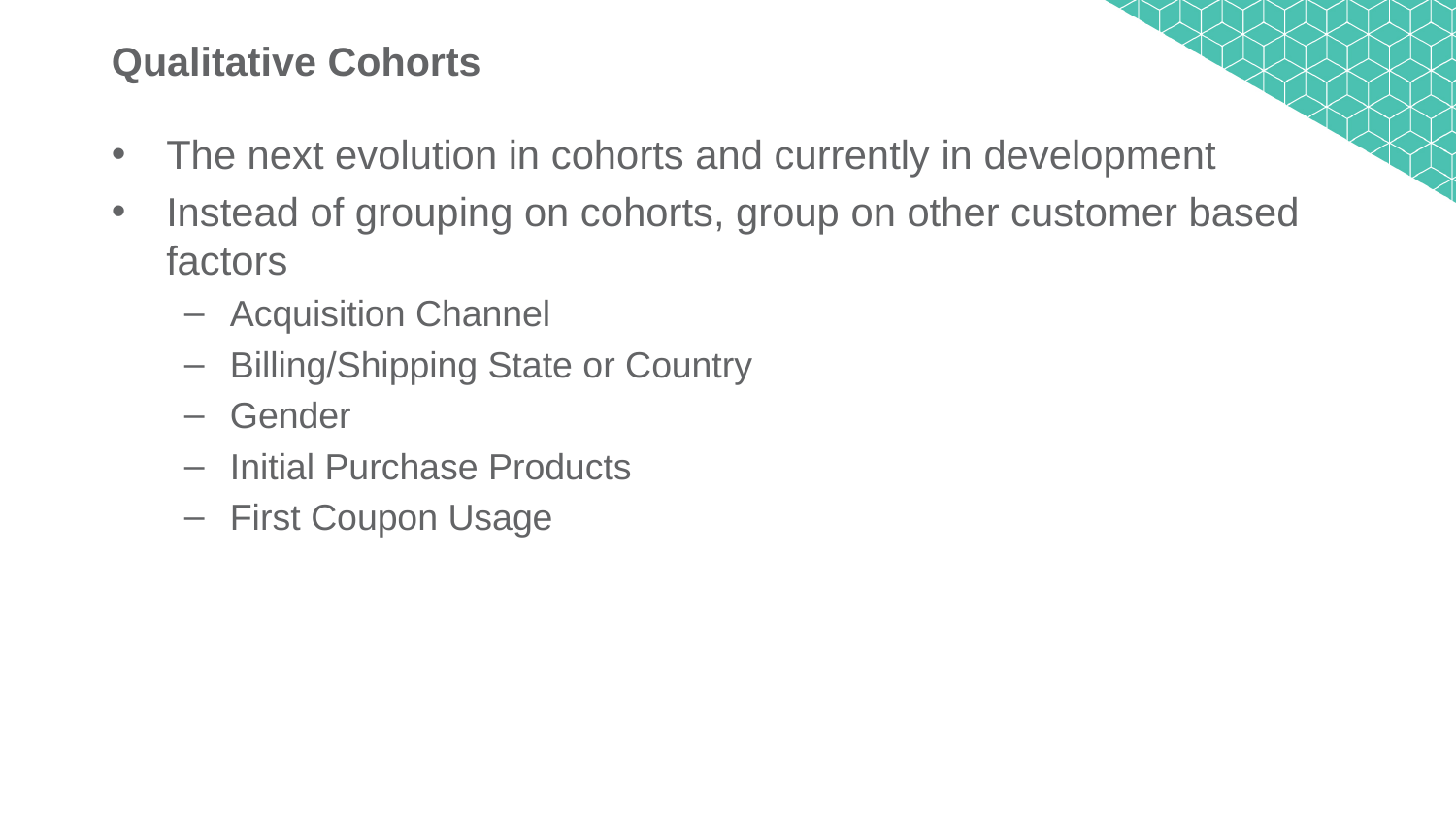

# Qualitative Cohorts
The next evolution in cohorts and currently in development
Instead of grouping on cohorts, group on other customer based factors
Acquisition Channel
Billing/Shipping State or Country
Gender
Initial Purchase Products
First Coupon Usage